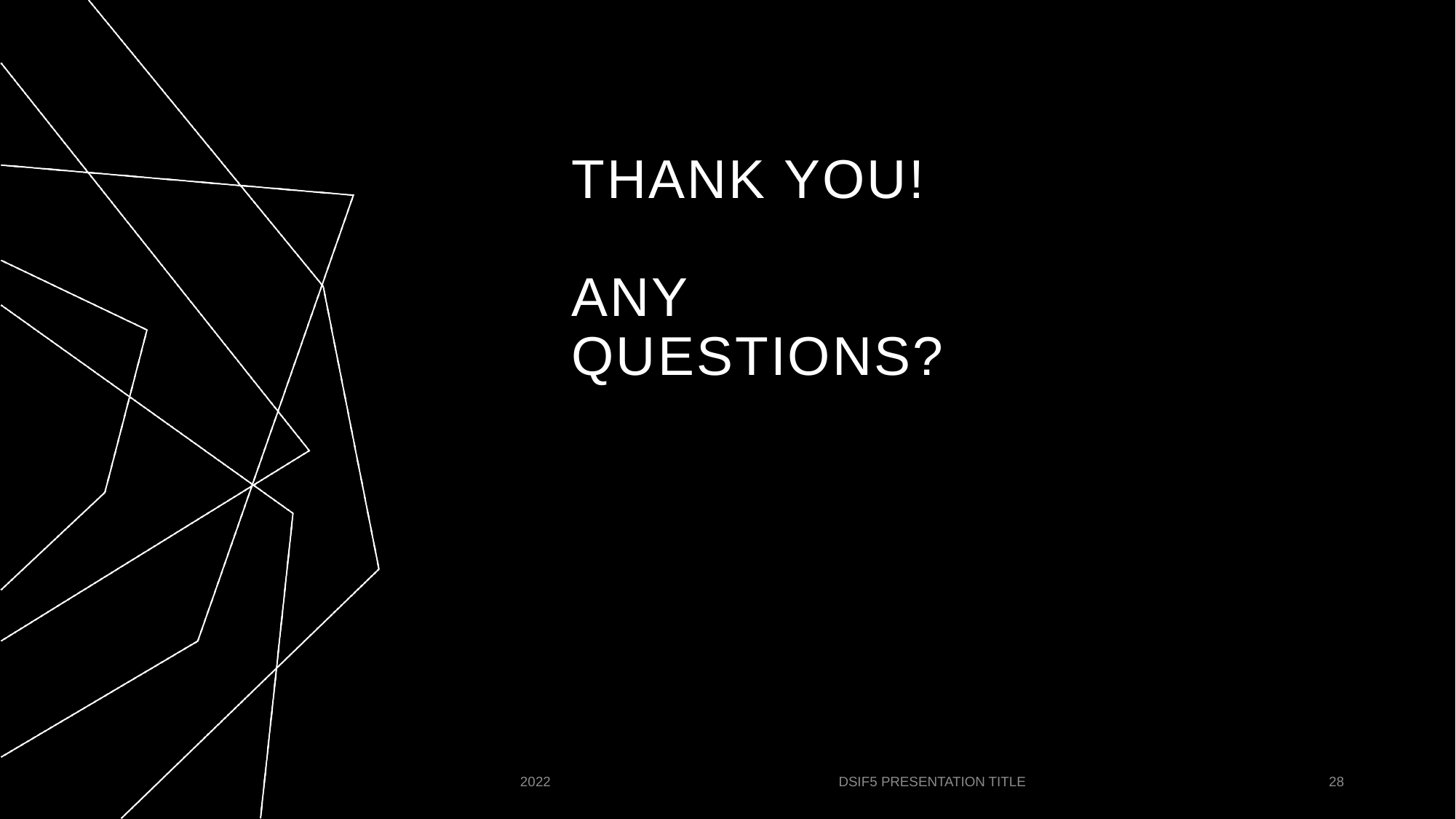

# THANK YOU! Any questions?
2022
DSIF5 PRESENTATION TITLE
28